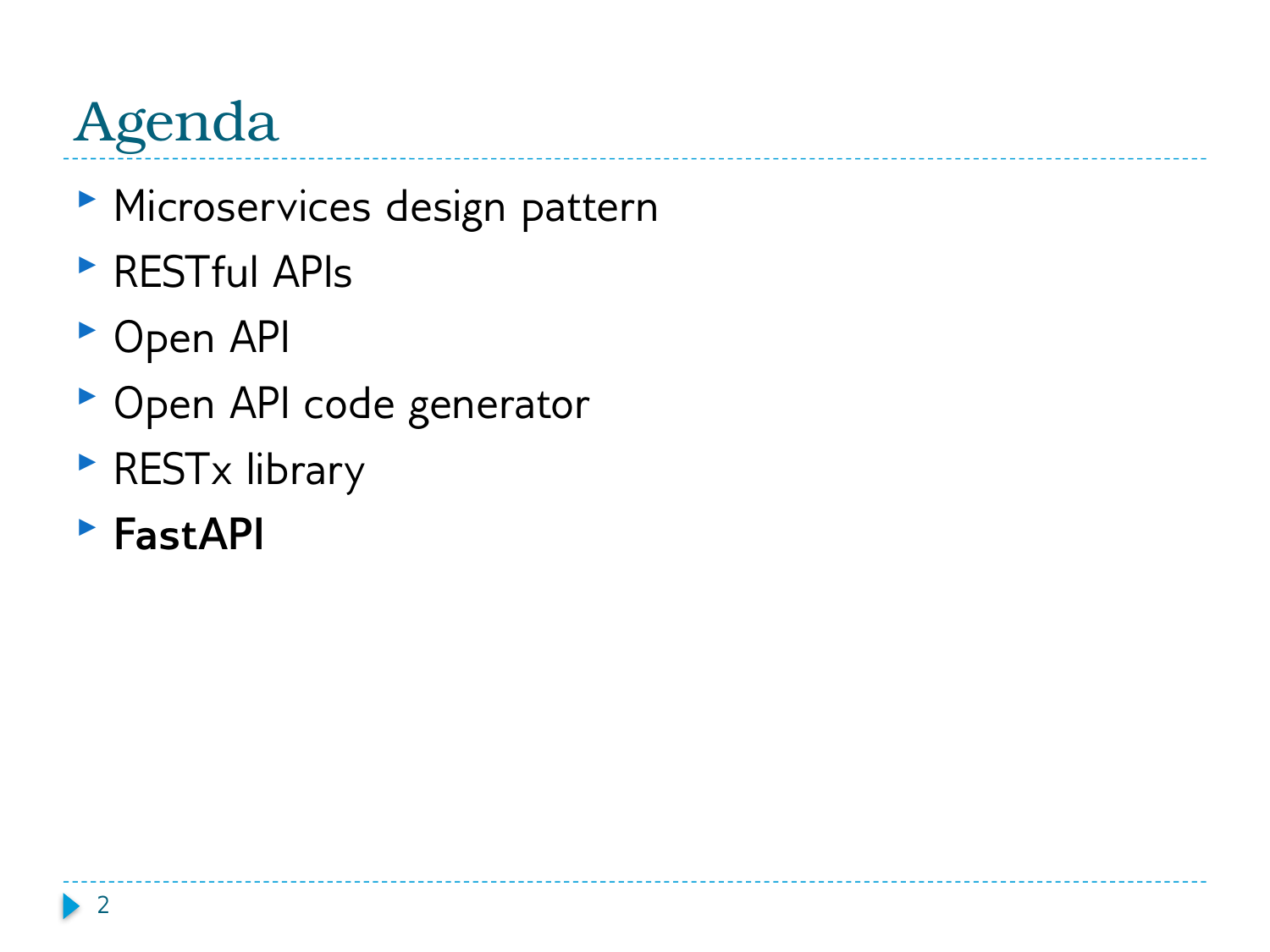

# Agenda
Microservices design pattern
RESTful APIs
Open API
Open API code generator
RESTx library
FastAPI
2